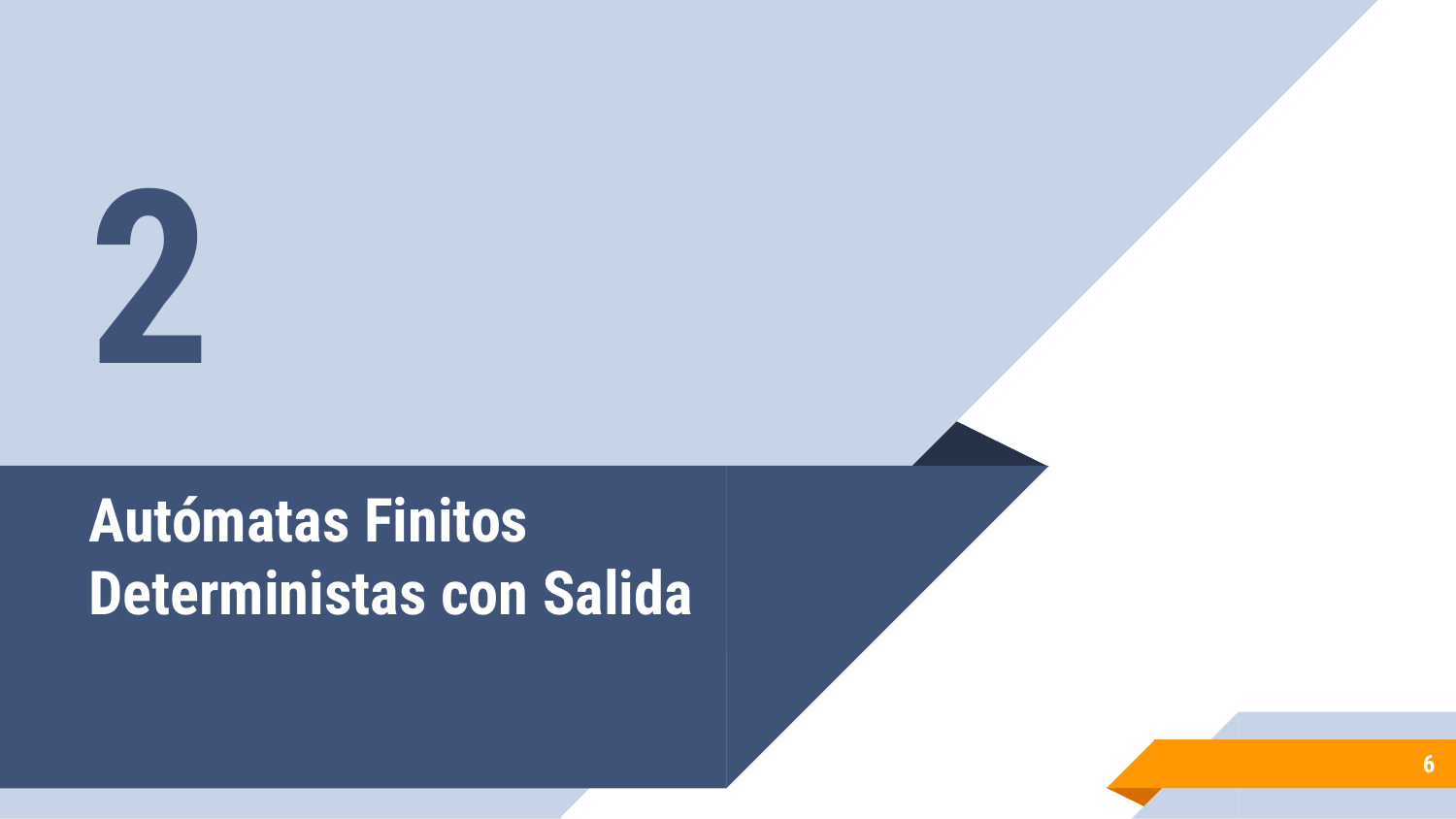

2

# Autómatas Finitos Deterministas con Salida
6